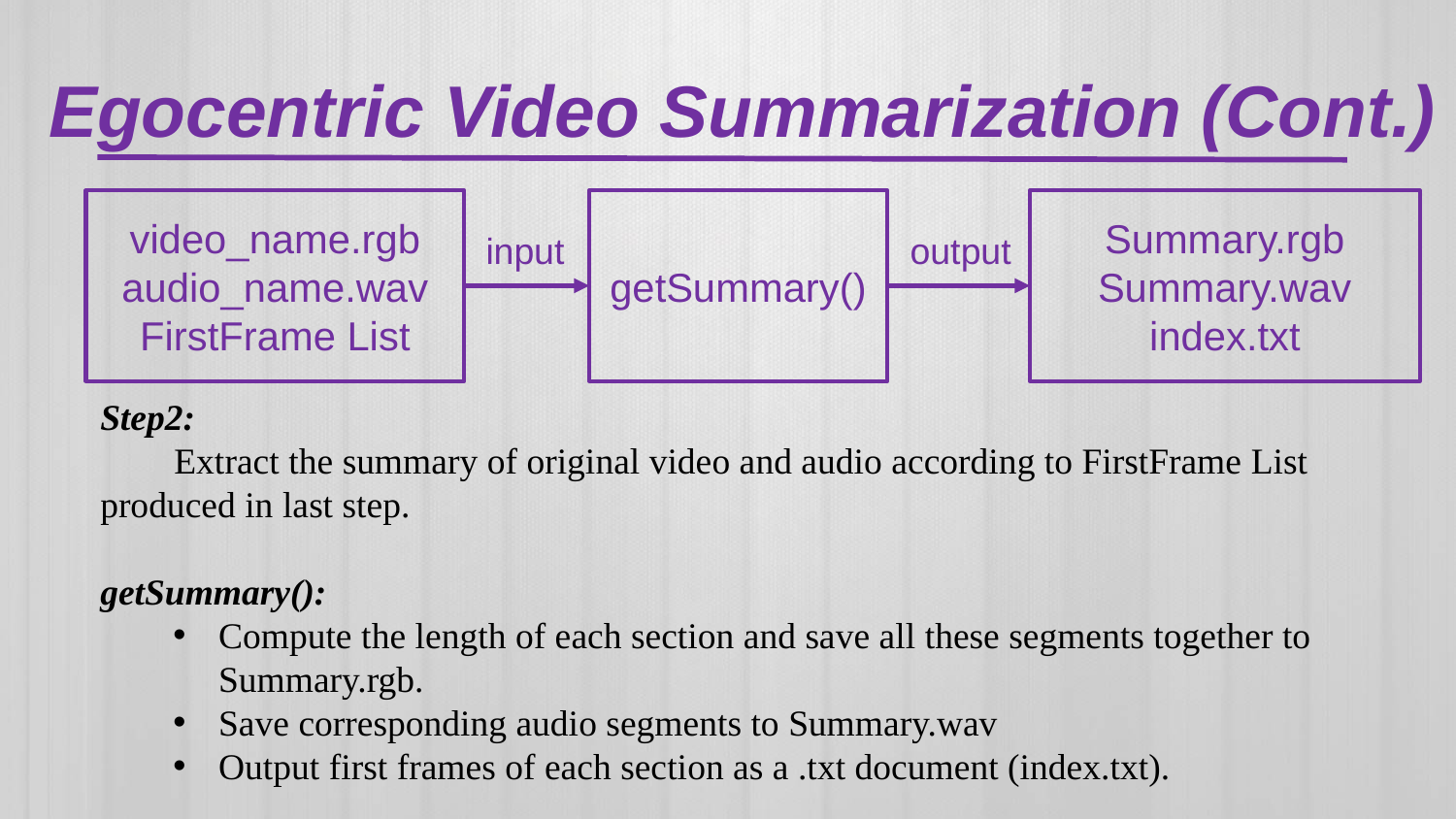

Egocentric Video Summarization (Cont.)
video_name.rgb
audio_name.wav
FirstFrame List
getSummary()
Summary.rgb
Summary.wav
index.txt
input
output
Step2:
        Extract the summary of original video and audio according to FirstFrame List produced in last step.

getSummary():
Compute the length of each section and save all these segments together to Summary.rgb.
Save corresponding audio segments to Summary.wav
Output first frames of each section as a .txt document (index.txt).